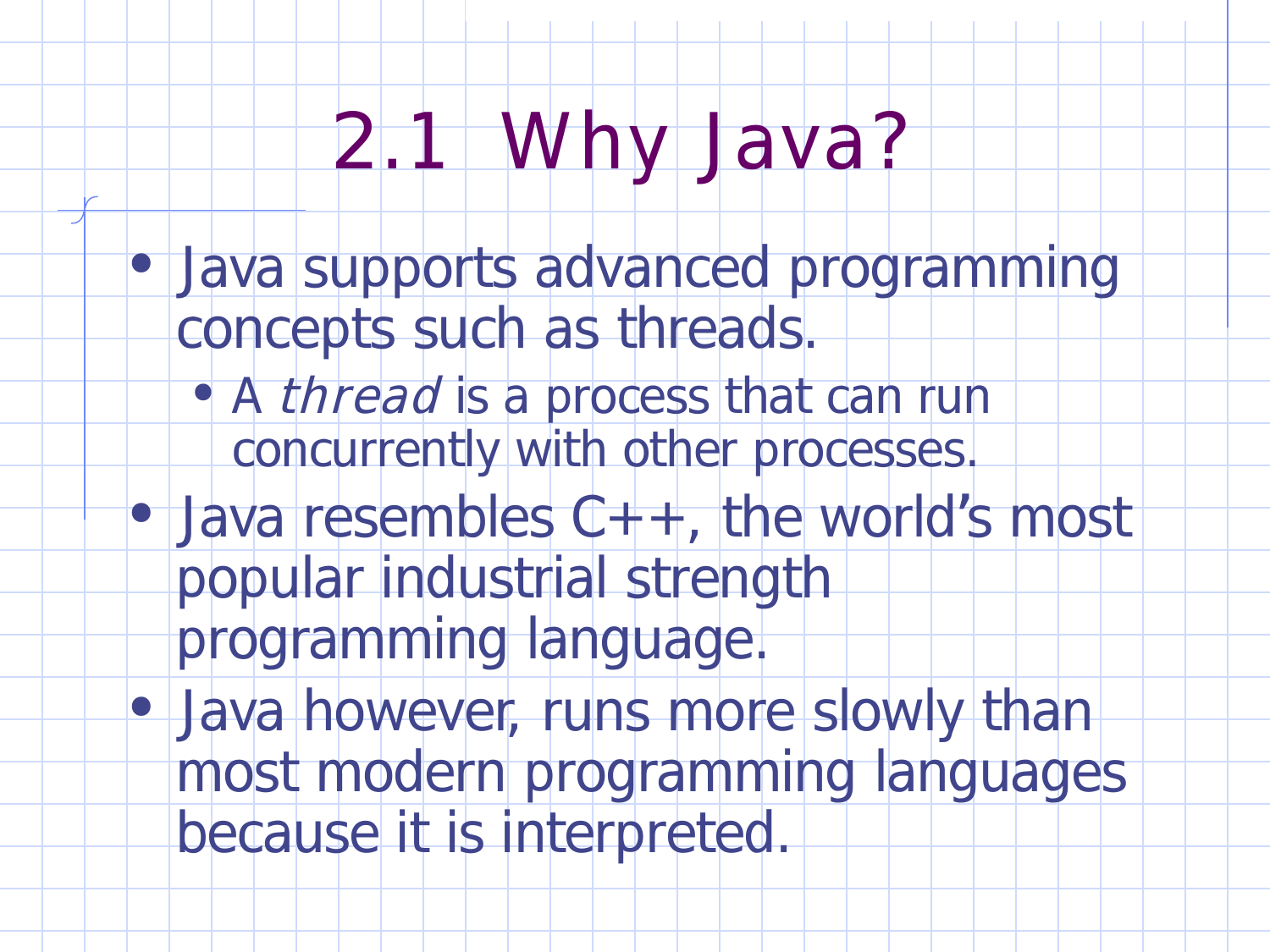

# 2.1  Why Java?
Java supports advanced programming concepts such as threads.
A thread is a process that can run concurrently with other processes.
Java resembles C++, the world’s most popular industrial strength programming language.
Java however, runs more slowly than most modern programming languages because it is interpreted.